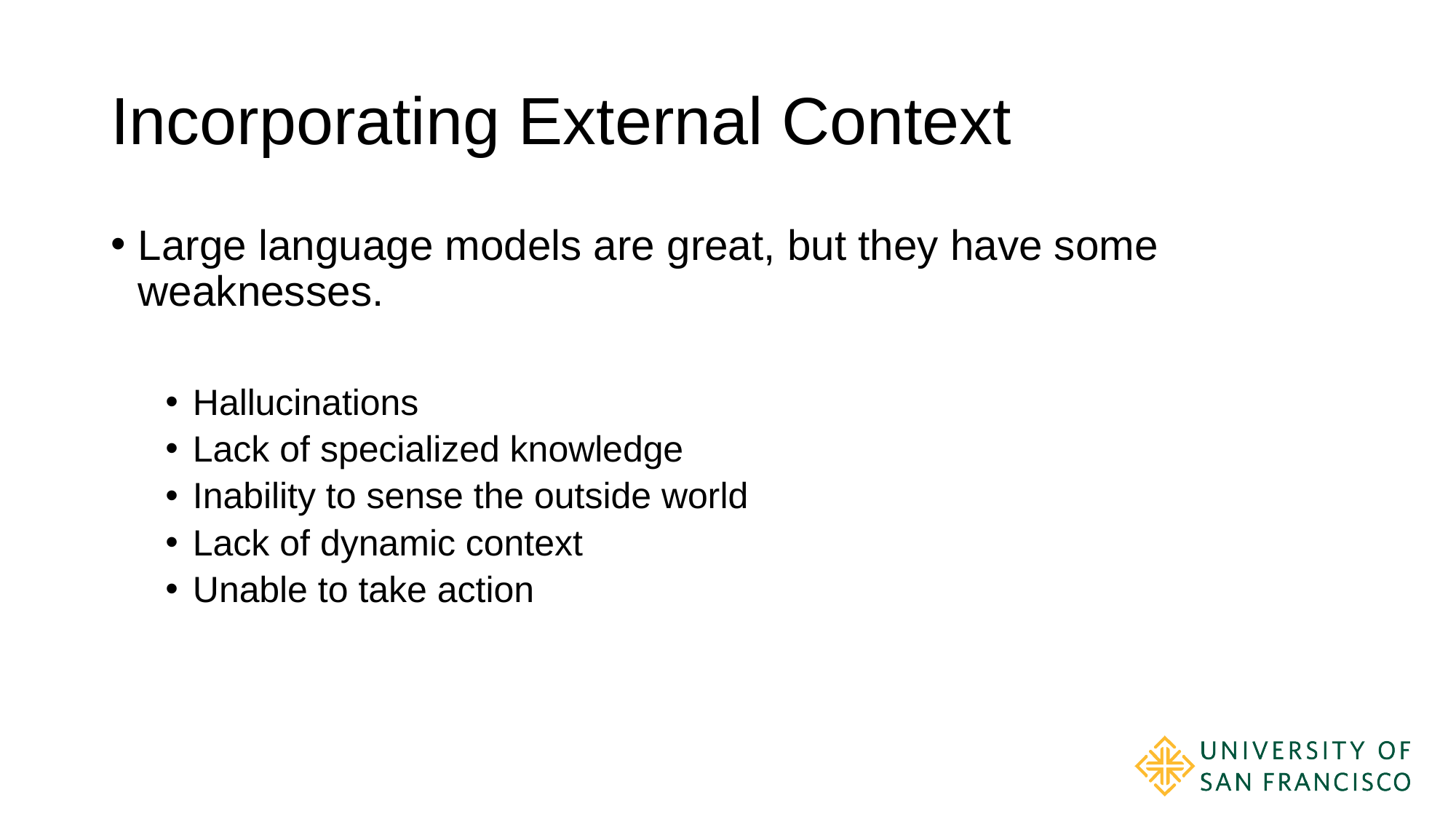

# Incorporating External Context
Large language models are great, but they have some weaknesses.

Hallucinations
Lack of specialized knowledge
Inability to sense the outside world
Lack of dynamic context
Unable to take action